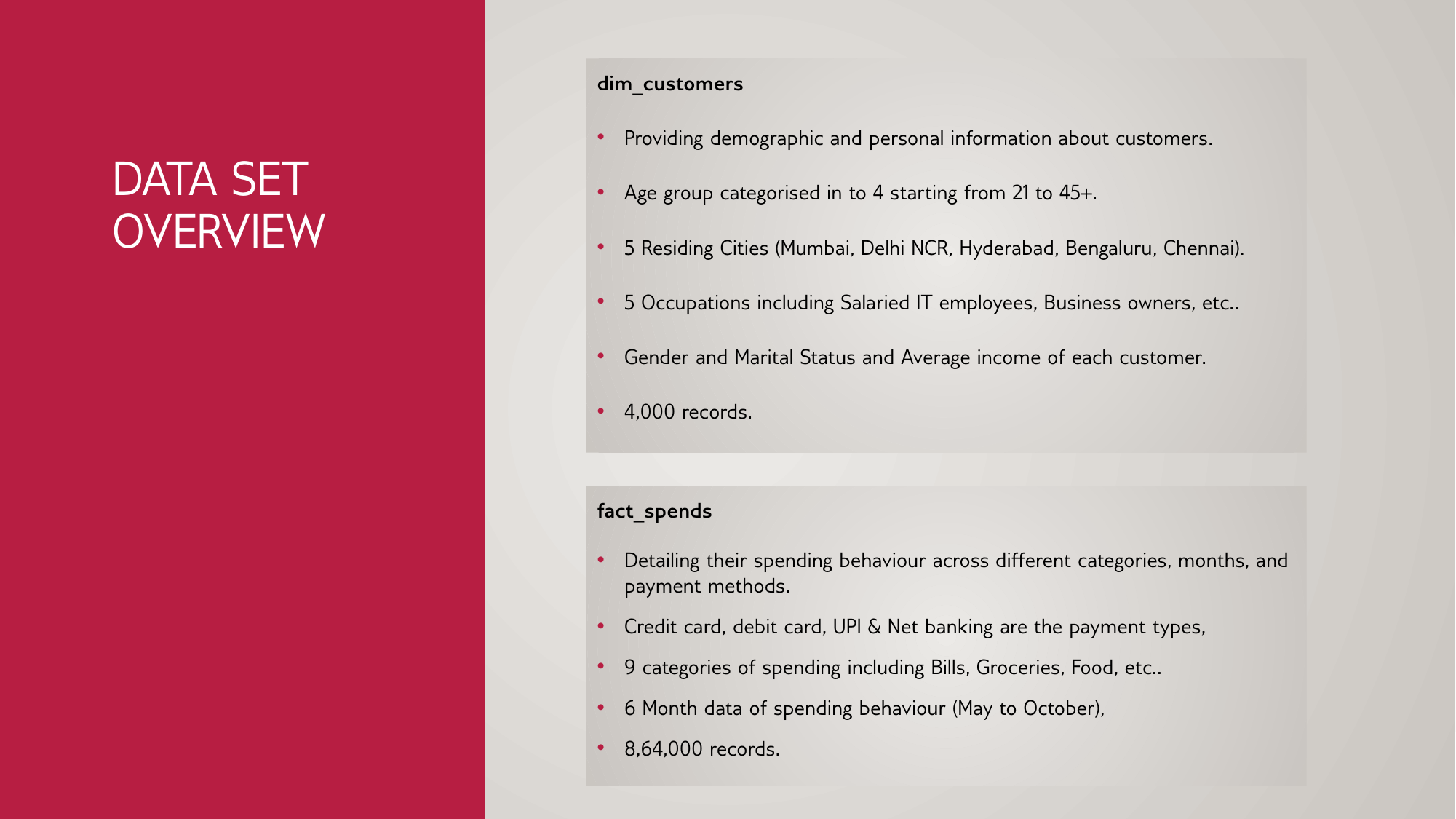

dim_customers
Providing demographic and personal information about customers.
Age group categorised in to 4 starting from 21 to 45+.
5 Residing Cities (Mumbai, Delhi NCR, Hyderabad, Bengaluru, Chennai).
5 Occupations including Salaried IT employees, Business owners, etc..
Gender and Marital Status and Average income of each customer.
4,000 records.
# Data Set Overview
fact_spends
Detailing their spending behaviour across different categories, months, and payment methods.
Credit card, debit card, UPI & Net banking are the payment types,
9 categories of spending including Bills, Groceries, Food, etc..
6 Month data of spending behaviour (May to October),
8,64,000 records.